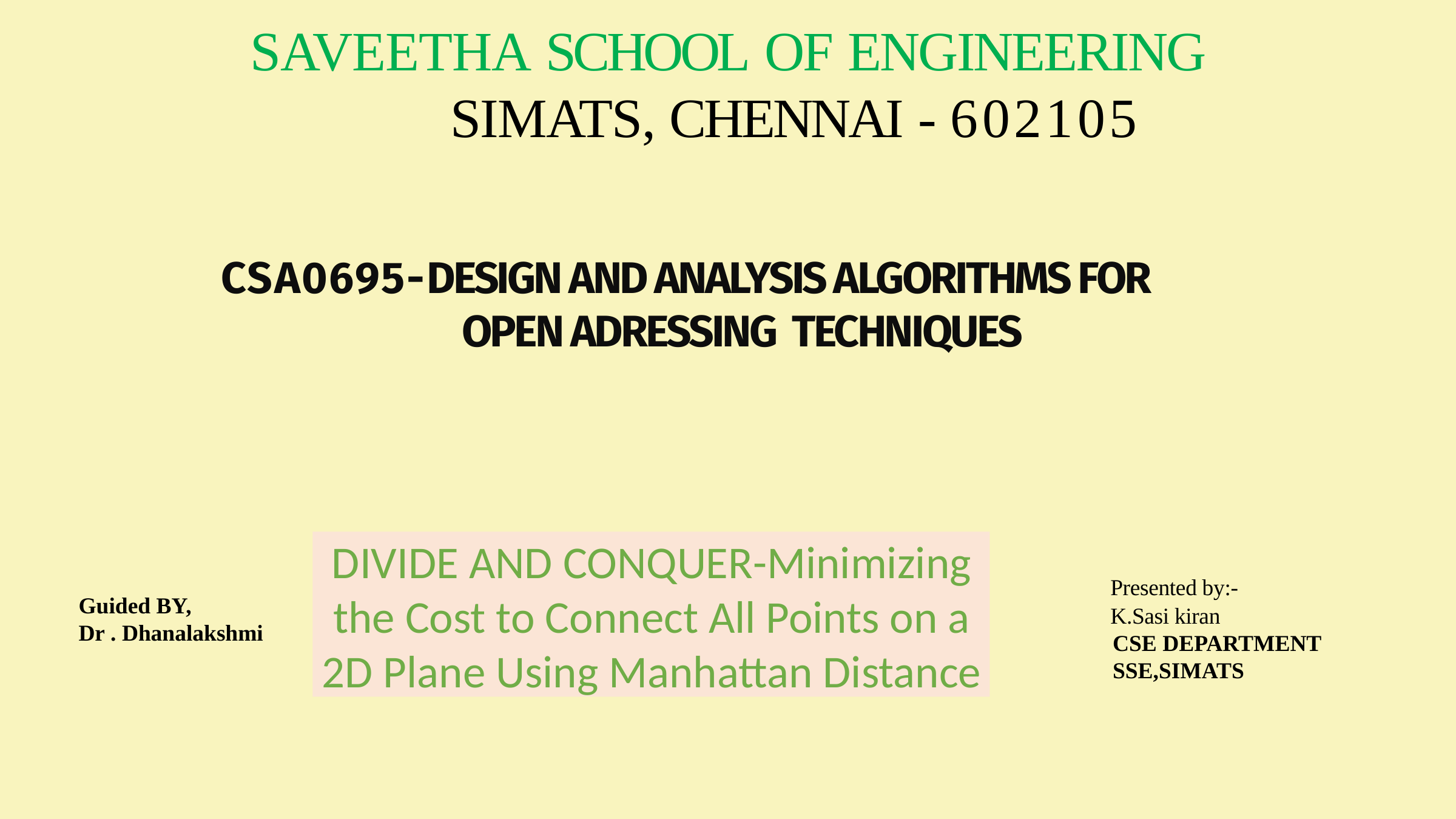

SAVEETHA SCHOOL OF ENGINEERING SIMATS, CHENNAI - 602105
CSA0695-DESIGN AND ANALYSIS ALGORITHMS FOR OPEN ADRESSING  TECHNIQUES
DIVIDE AND CONQUER-Minimizing the Cost to Connect All Points on a 2D Plane Using Manhattan Distance
               Presented by:-
               K.Sasi kiran
               CSE DEPARTMENT
               SSE,SIMATS

Guided BY,
Dr . Dhanalakshmi